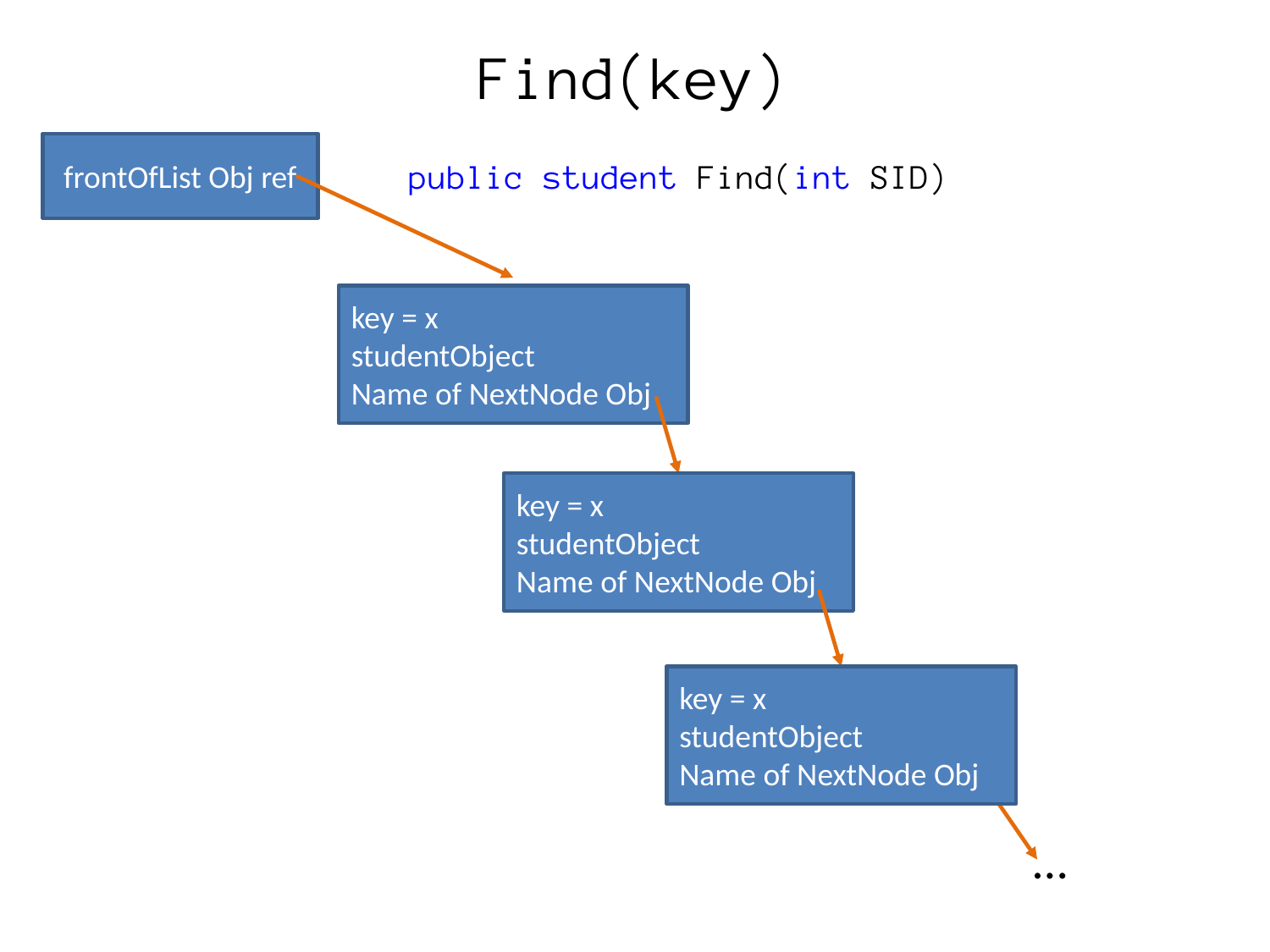

# Find(key)
frontOfList Obj ref
public student Find(int SID)
key = x
studentObject
Name of NextNode Obj
key = x
studentObject
Name of NextNode Obj
key = x
studentObject
Name of NextNode Obj
…